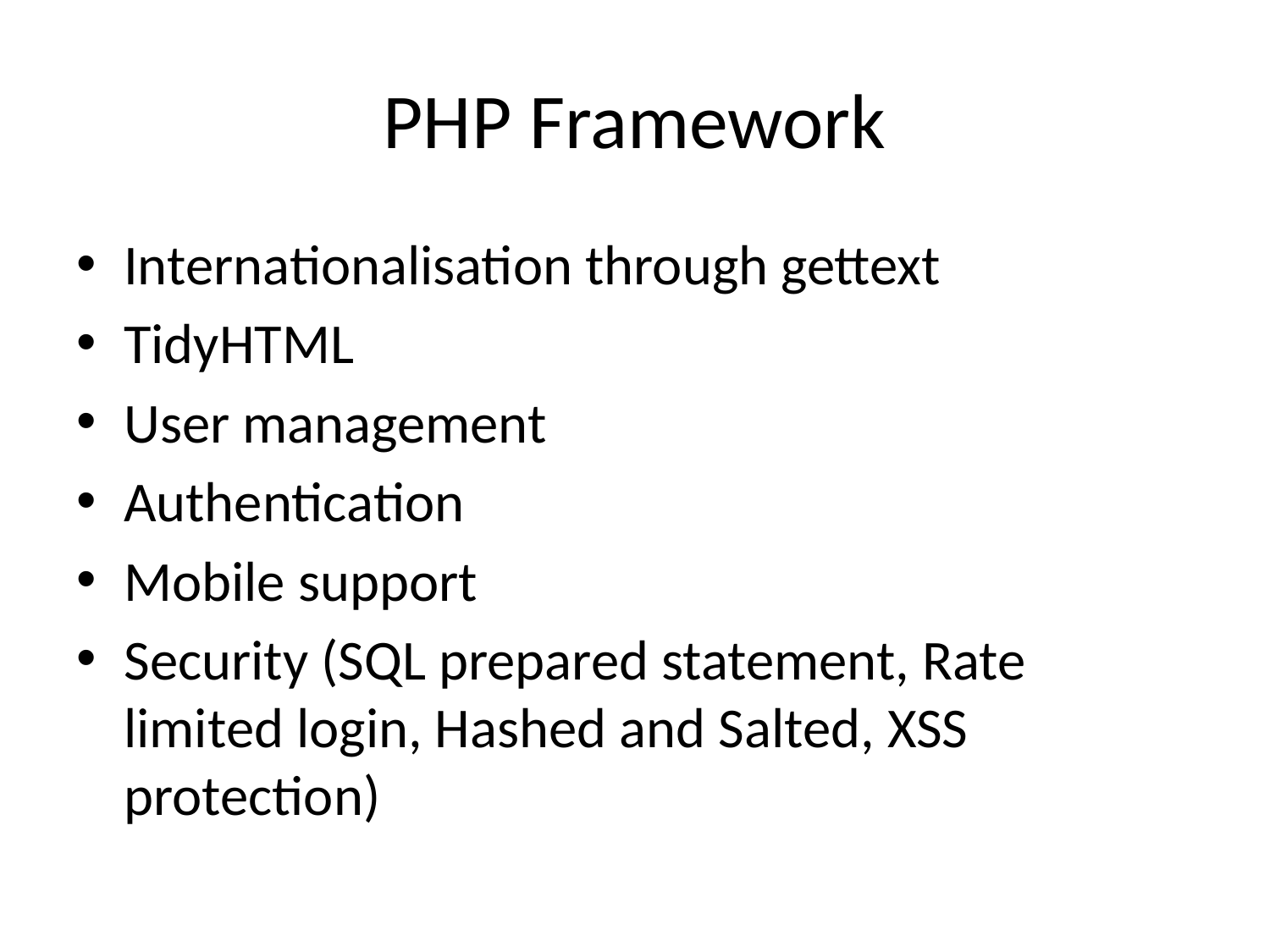

# PHP Framework
Internationalisation through gettext
TidyHTML
User management
Authentication
Mobile support
Security (SQL prepared statement, Rate limited login, Hashed and Salted, XSS protection)